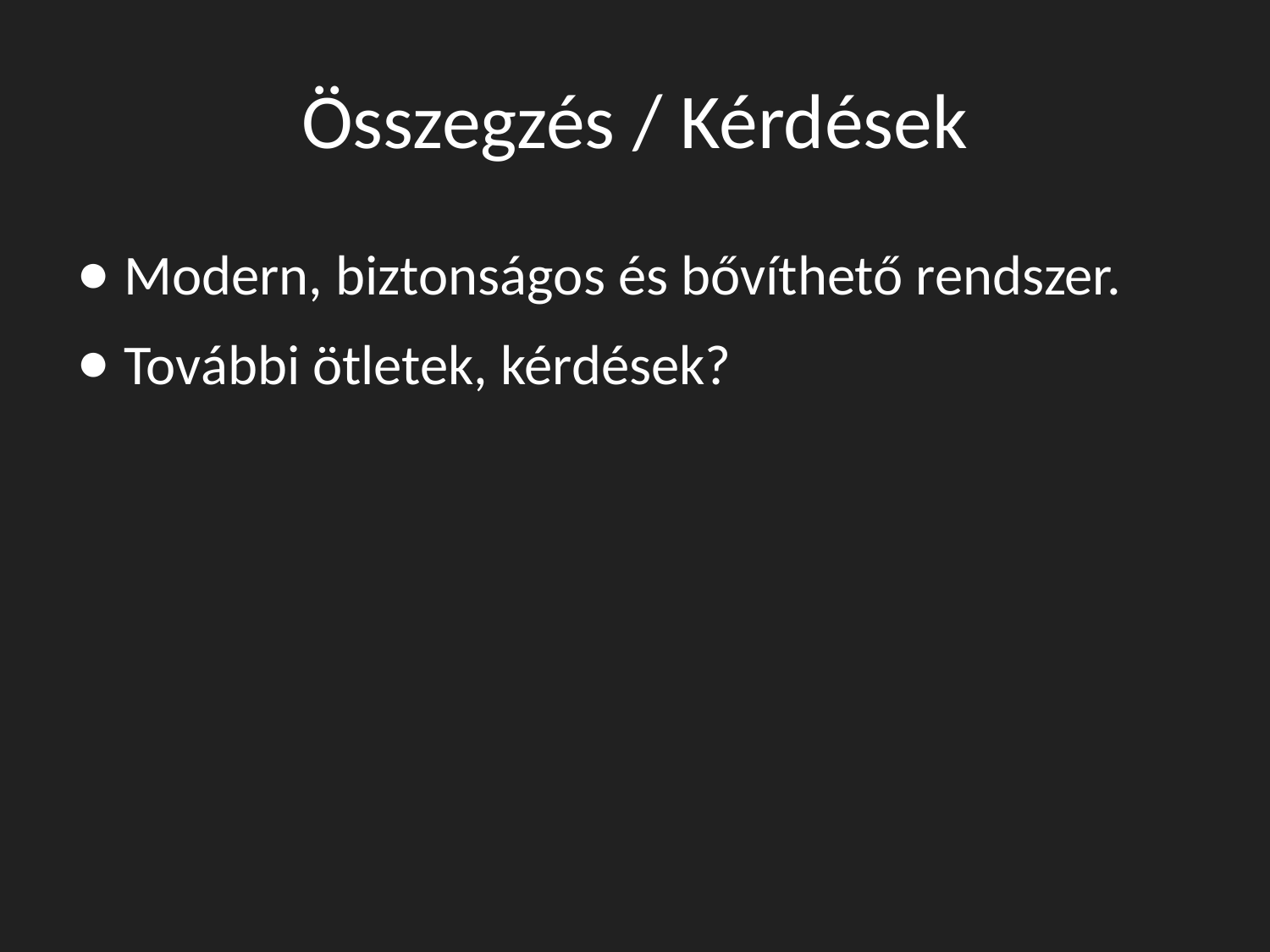

# Összegzés / Kérdések
Modern, biztonságos és bővíthető rendszer.
További ötletek, kérdések?